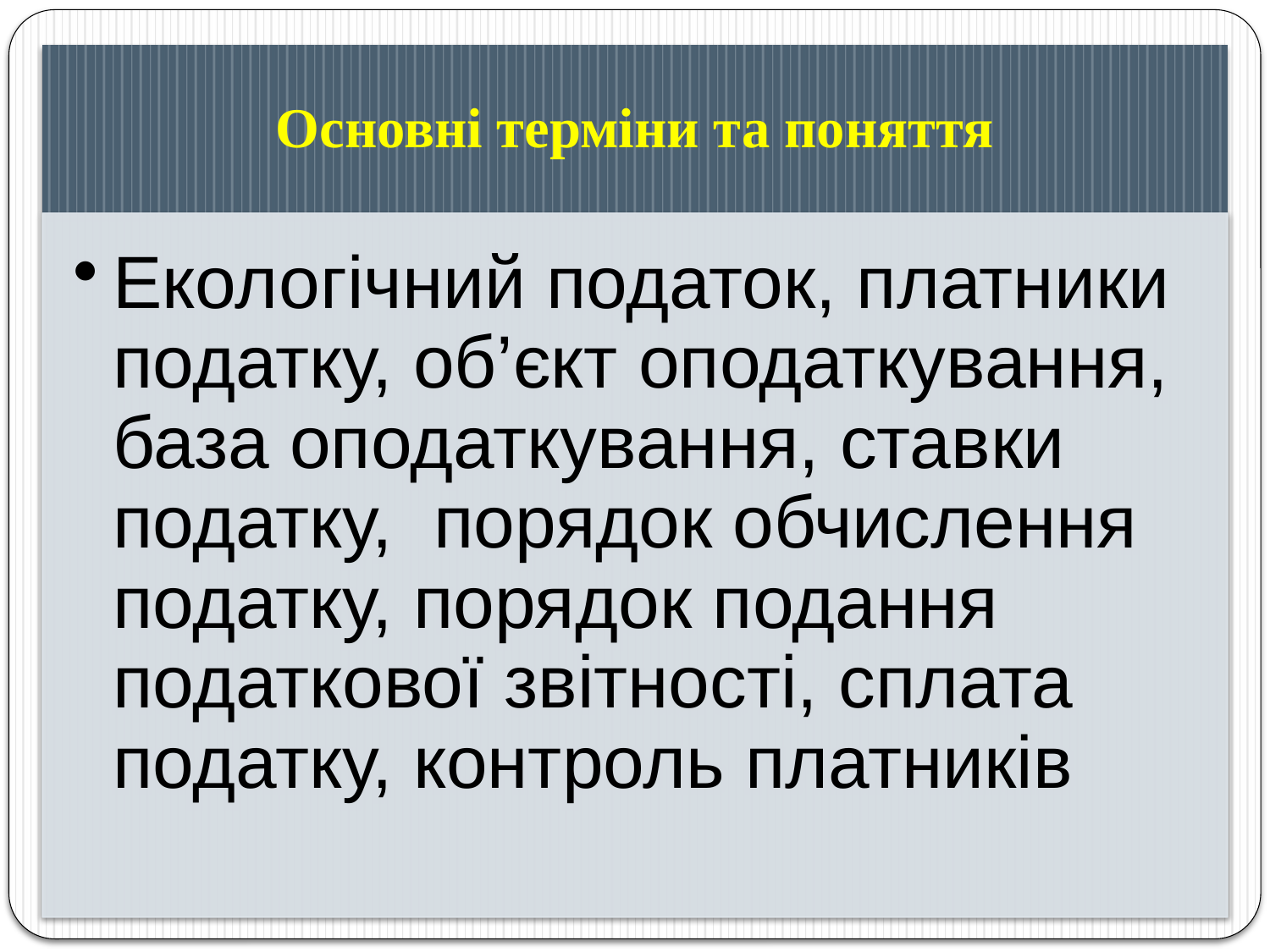

Основні терміни та поняття
Екологічний податок, платники податку, об’єкт оподаткування, база оподаткування, ставки податку,  порядок обчислення податку, порядок подання податкової звітності, сплата податку, контроль платників